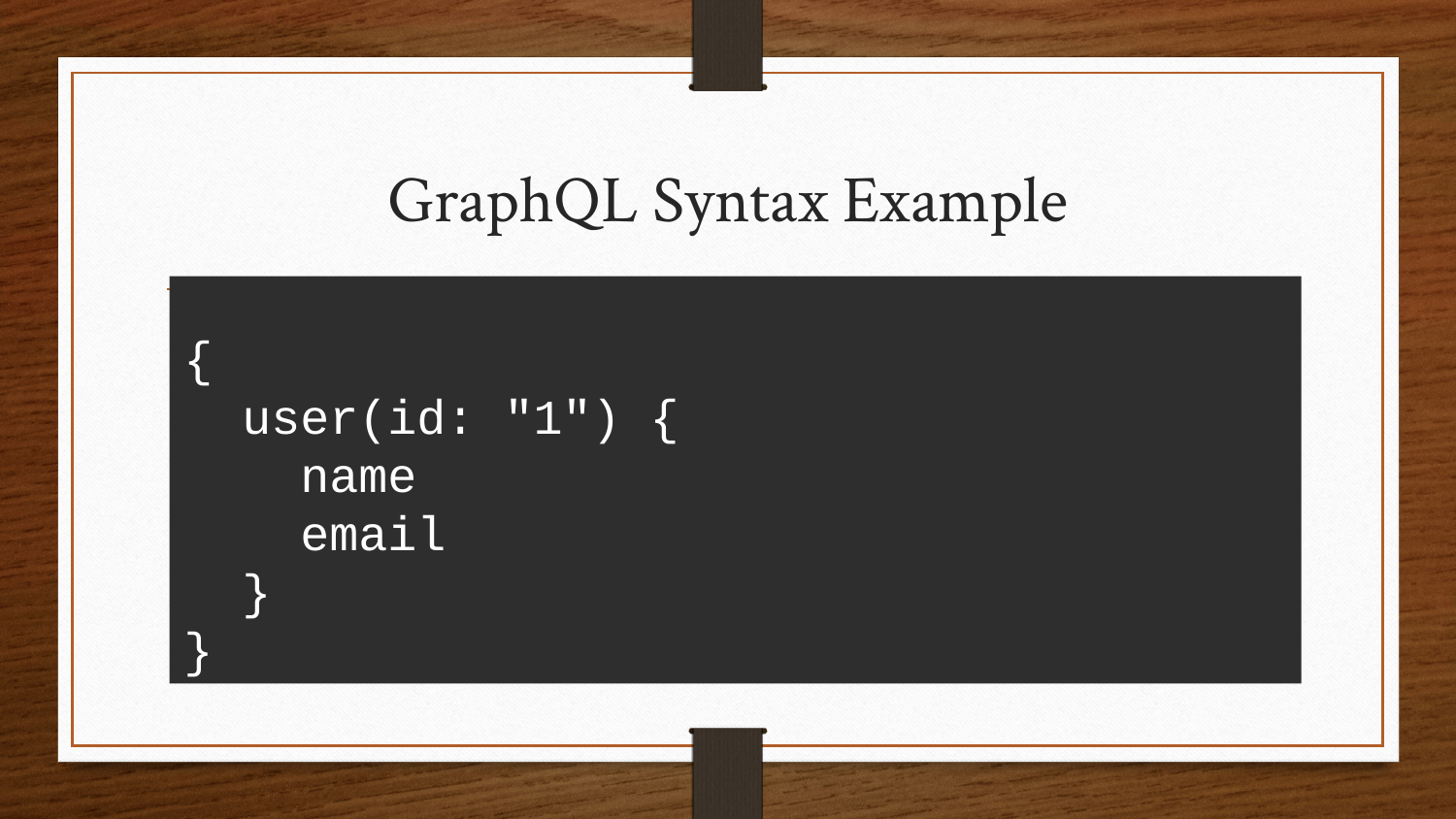

# GraphQL Syntax Example

{
  user(id: "1") {
    name
    email
  }
}